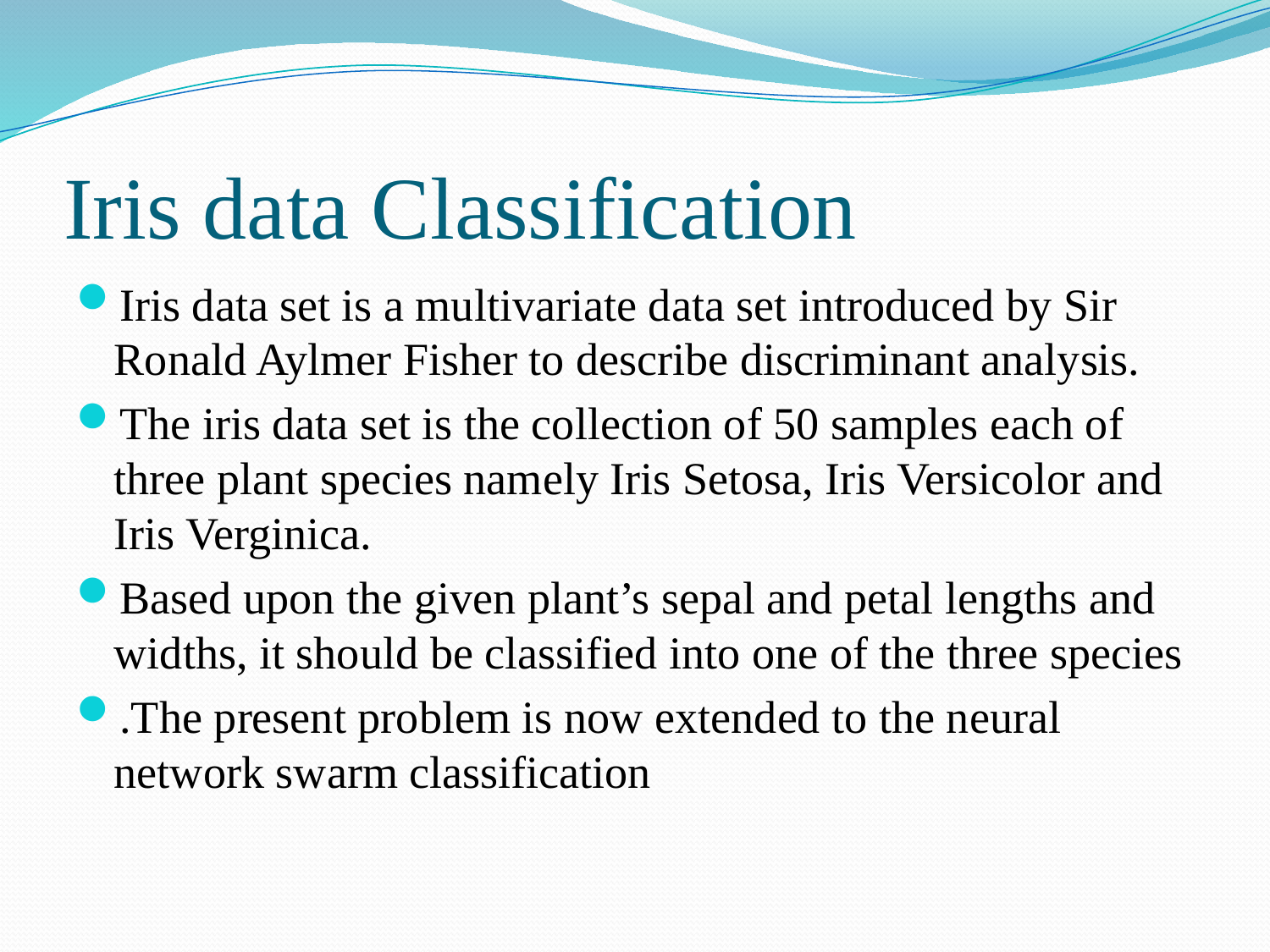

# Iris data Classification
Iris data set is a multivariate data set introduced by Sir Ronald Aylmer Fisher to describe discriminant analysis.
The iris data set is the collection of 50 samples each of three plant species namely Iris Setosa, Iris Versicolor and Iris Verginica.
Based upon the given plant’s sepal and petal lengths and widths, it should be classified into one of the three species
.The present problem is now extended to the neural network swarm classification